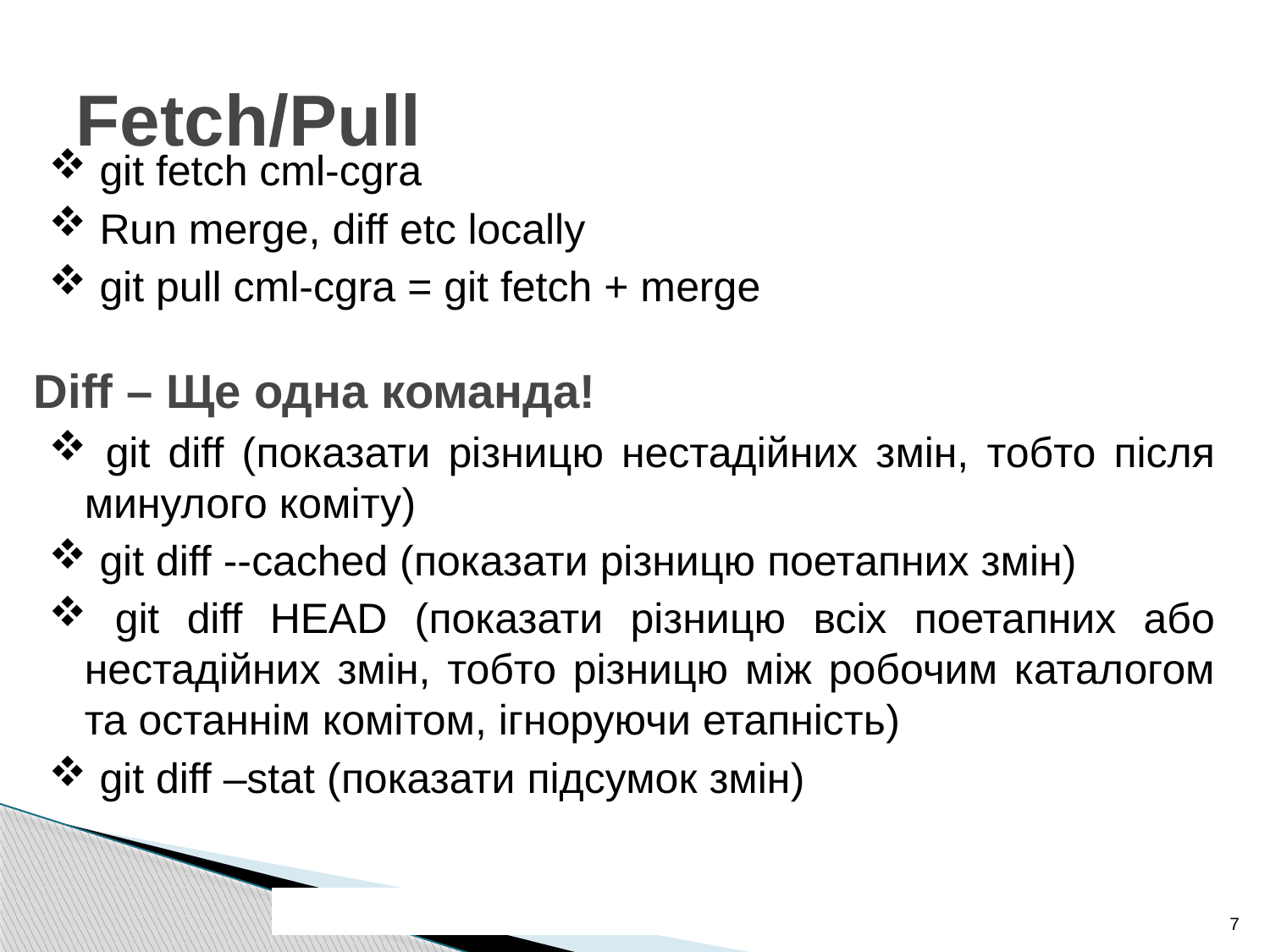

# Fetch/Pull
 git fetch cml-cgra
 Run merge, diff etc locally
 git pull cml-cgra = git fetch + merge

Diff – Ще одна команда!
 git diff (показати різницю нестадійних змін, тобто після минулого коміту)
 git diff --cached (показати різницю поетапних змін)
 git diff HEAD (показати різницю всіх поетапних або нестадійних змін, тобто різницю між робочим каталогом та останнім комітом, ігноруючи етапність)
 git diff –stat (показати підсумок змін)
7